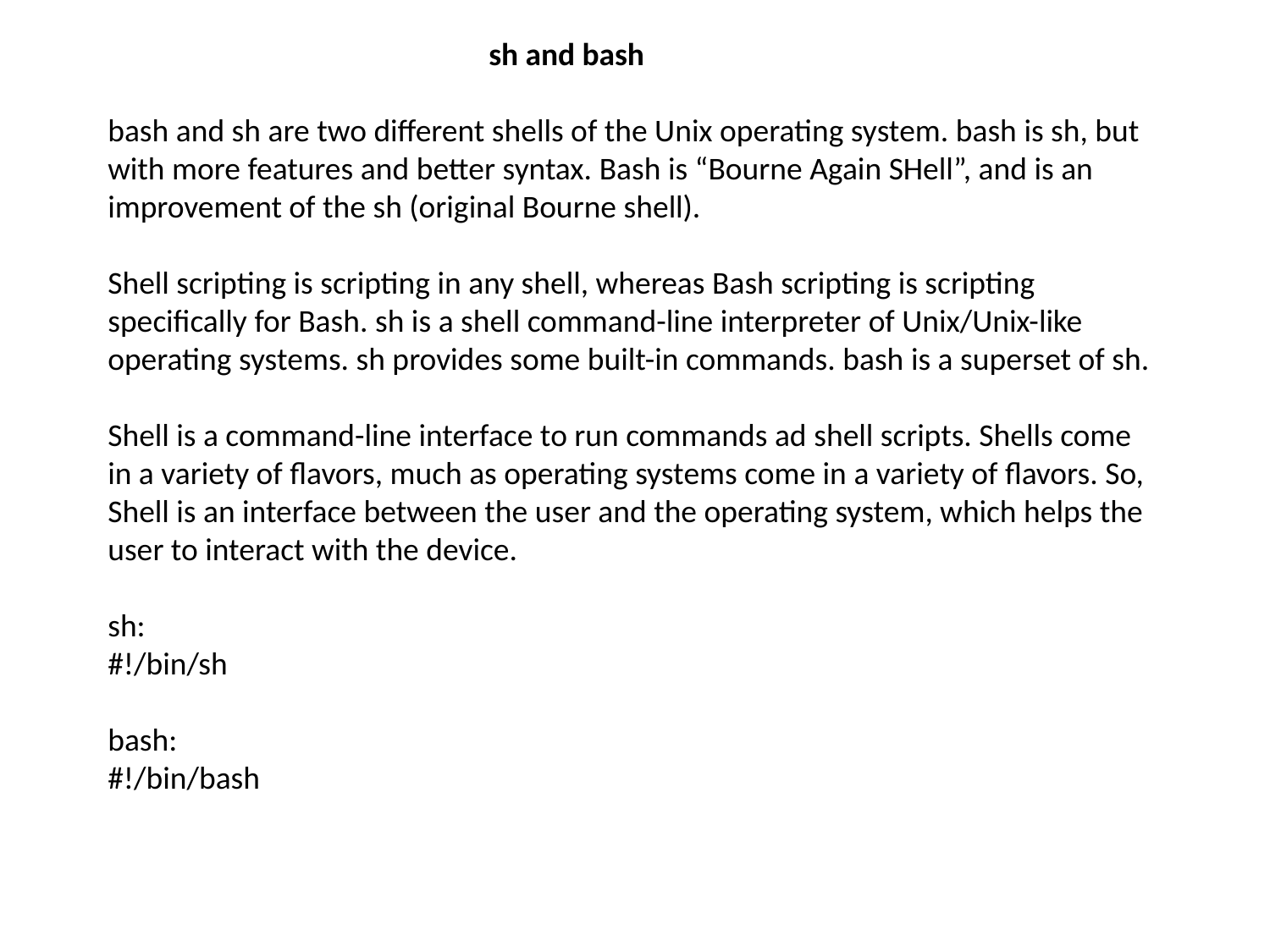

sh and bash

bash and sh are two different shells of the Unix operating system. bash is sh, but with more features and better syntax. Bash is “Bourne Again SHell”, and is an improvement of the sh (original Bourne shell).

Shell scripting is scripting in any shell, whereas Bash scripting is scripting specifically for Bash. sh is a shell command-line interpreter of Unix/Unix-like operating systems. sh provides some built-in commands. bash is a superset of sh.

Shell is a command-line interface to run commands ad shell scripts. Shells come in a variety of flavors, much as operating systems come in a variety of flavors. So, Shell is an interface between the user and the operating system, which helps the user to interact with the device.

sh:
#!/bin/sh

bash:
#!/bin/bash